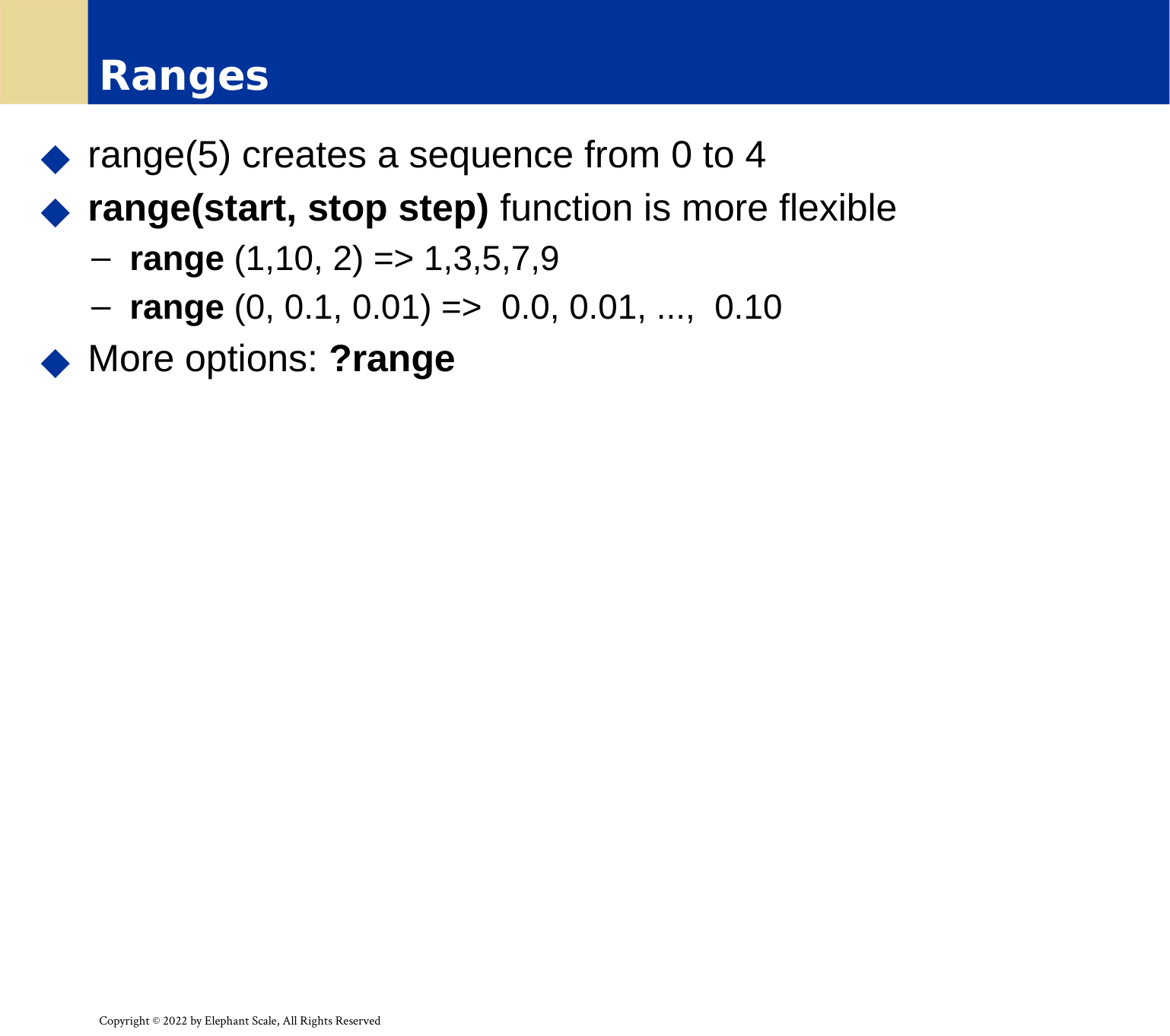

# Ranges
 range(5) creates a sequence from 0 to 4
 range(start, stop step) function is more flexible
 range (1,10, 2) => 1,3,5,7,9
 range (0, 0.1, 0.01) =>  0.0, 0.01, ...,  0.10
 More options: ?range
Copyright © 2022 by Elephant Scale, All Rights Reserved